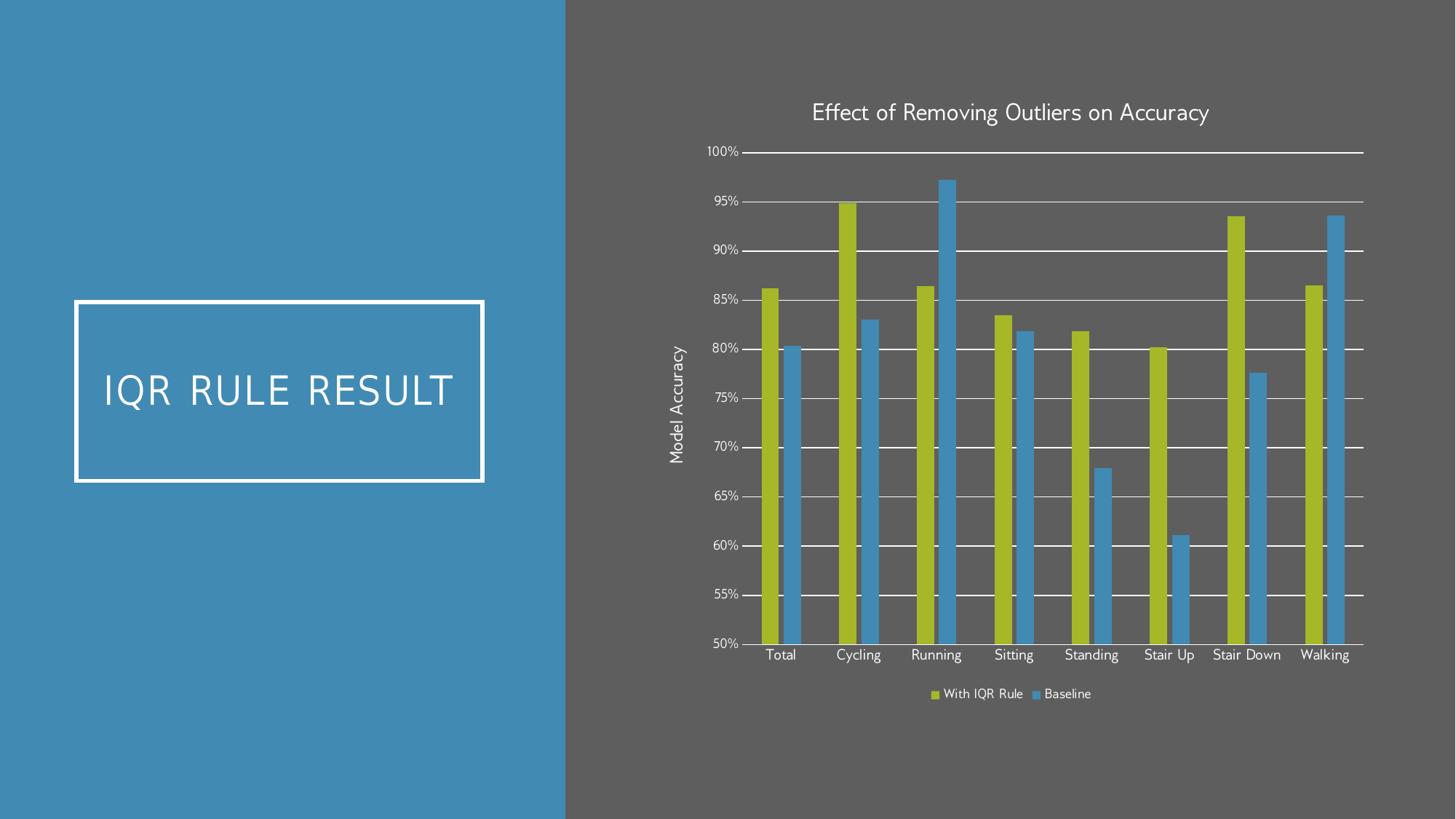

### Chart: Effect of Removing Outliers on Accuracy

| Category | With IQR Rule | Baseline |
|---|---|---|
| Total | 0.8620915032679735 | 0.8034307320609011 |
| Cycling | 0.9490218940277235 | 0.8305631133323983 |
| Running | 0.8641931684334505 | 0.9725404007756948 |
| Sitting | 0.834870388833499 | 0.818239145357713 |
| Standing | 0.818603382433169 | 0.67900560784732 |
| Stair Up | 0.8018712162905886 | 0.6112123367386522 |
| Stair Down | 0.9357045143638845 | 0.7759524057661875 |
| Walking | 0.8650057275132585 | 0.9365021146083413 |
# Iqr Rule Result